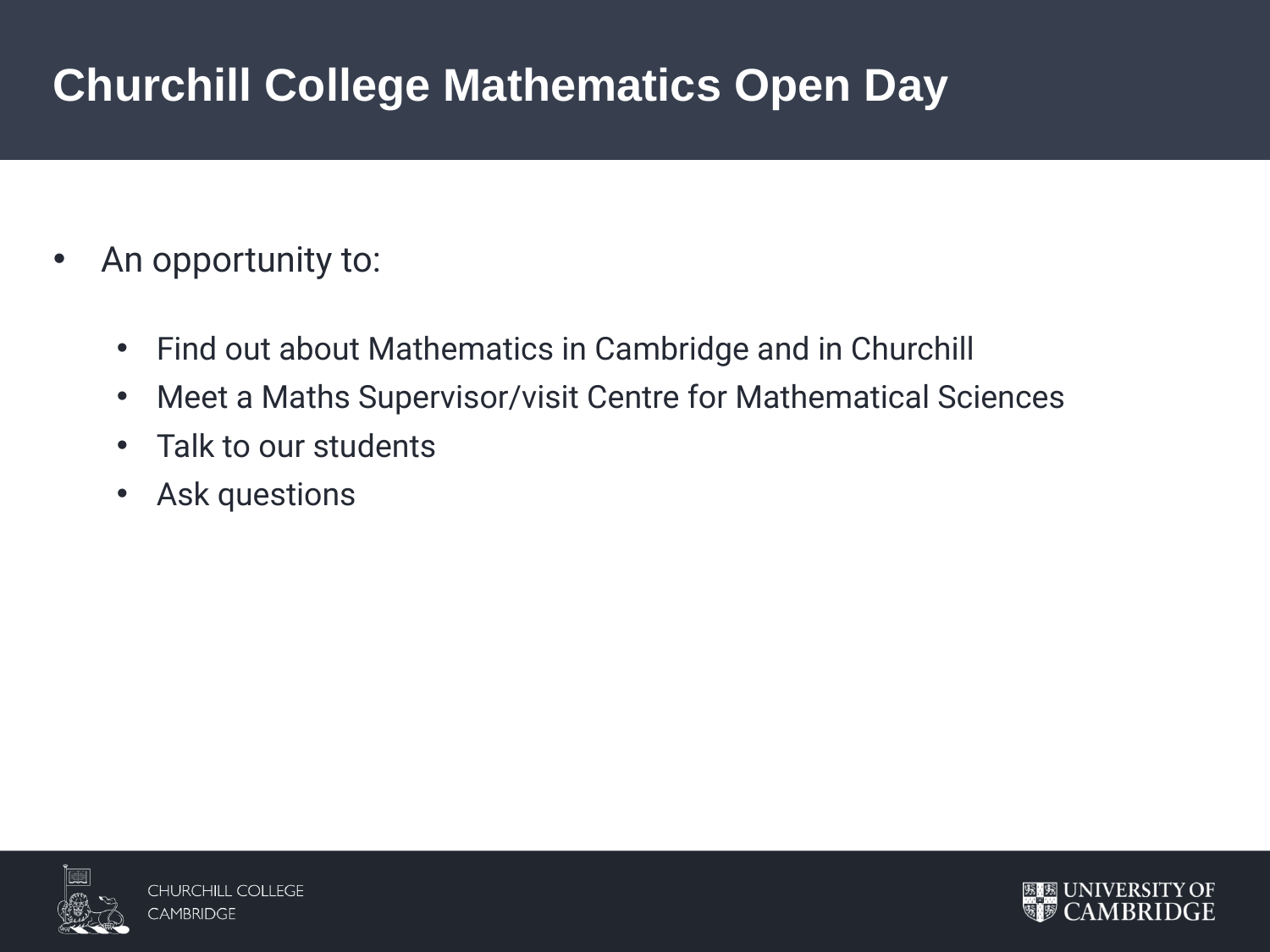

Churchill College Mathematics Open Day
An opportunity to:

Find out about Mathematics in Cambridge and in Churchill
Meet a Maths Supervisor/visit Centre for Mathematical Sciences
Talk to our students
Ask questions